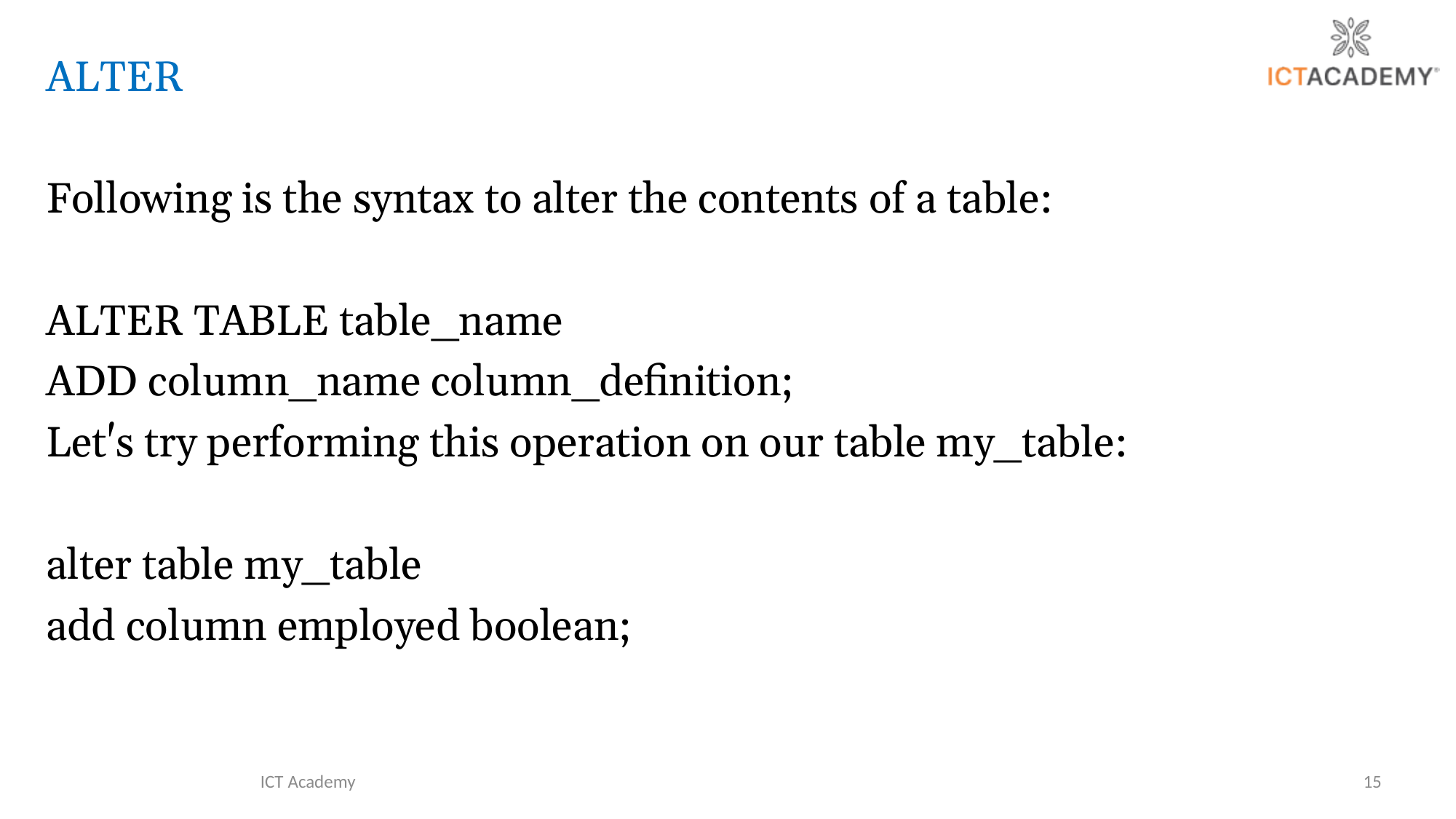

ALTER

Following is the syntax to alter the contents of a table:

ALTER TABLE table_name
ADD column_name column_definition;
Let's try performing this operation on our table my_table:

alter table my_table
add column employed boolean;
ICT Academy
15